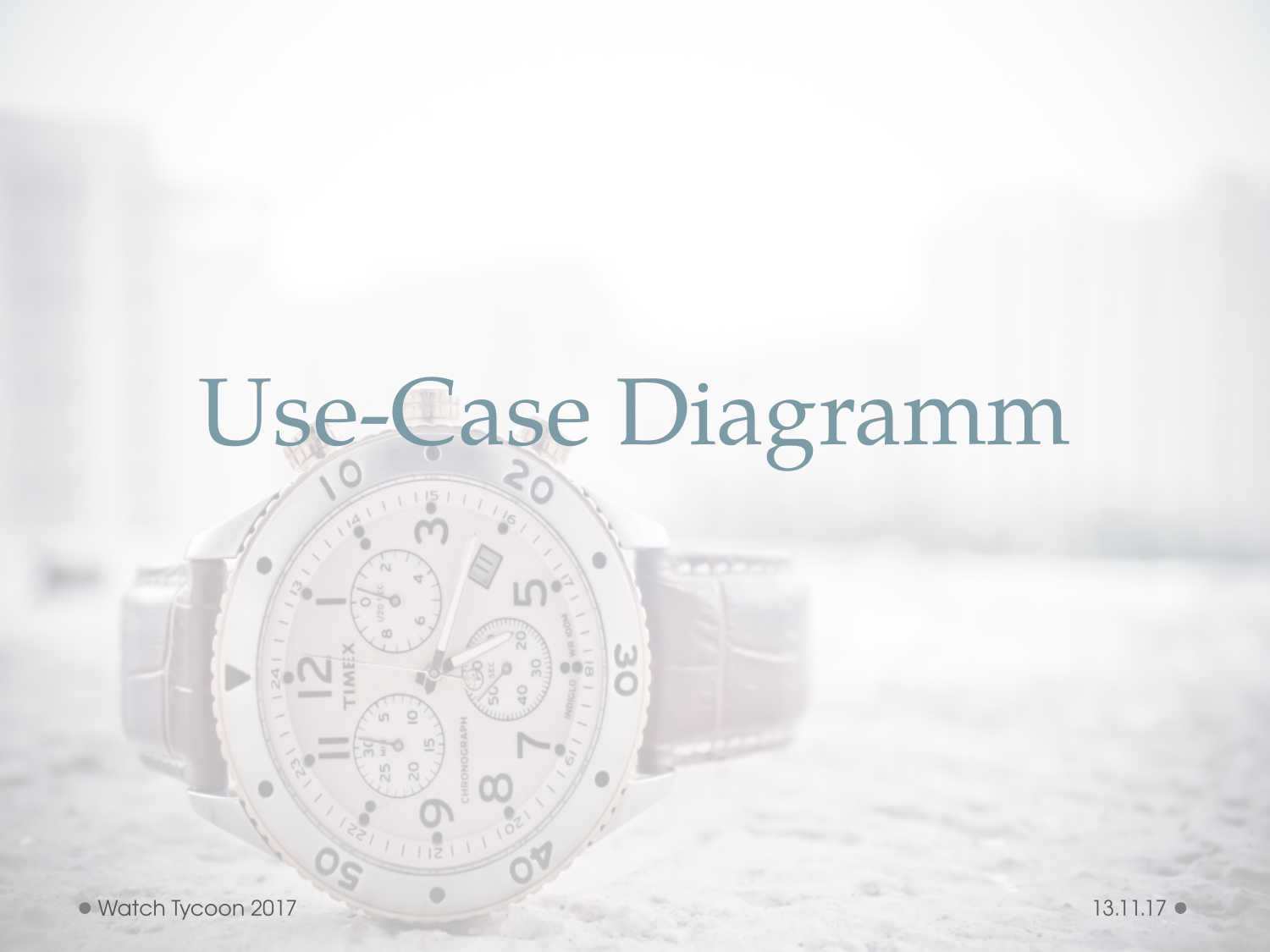

# Use-Case Diagramm
Watch Tycoon 2017
13.11.17